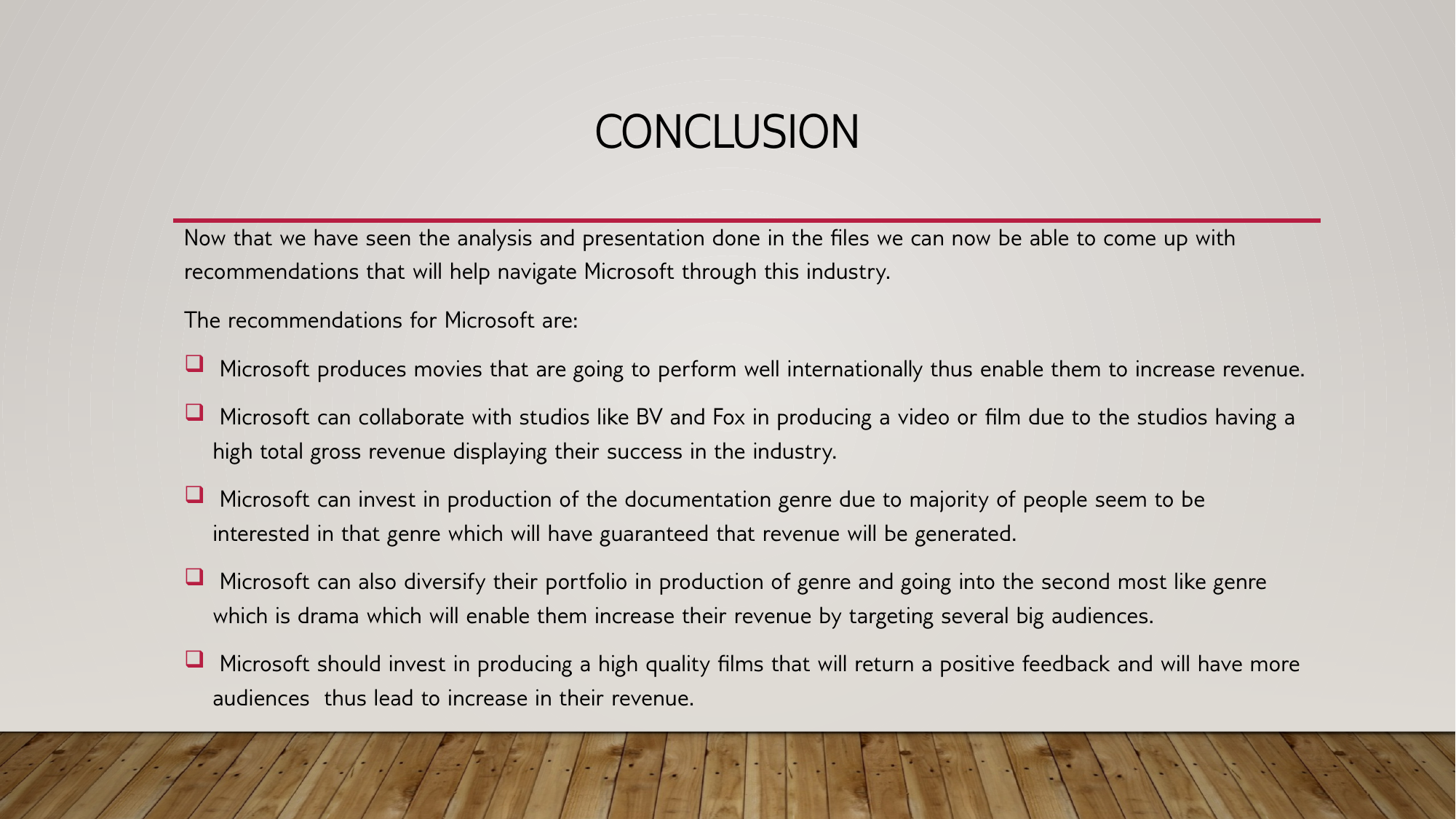

# Conclusion
Now that we have seen the analysis and presentation done in the files we can now be able to come up with recommendations that will help navigate Microsoft through this industry.
The recommendations for Microsoft are:
 Microsoft produces movies that are going to perform well internationally thus enable them to increase revenue.
 Microsoft can collaborate with studios like BV and Fox in producing a video or film due to the studios having a high total gross revenue displaying their success in the industry.
 Microsoft can invest in production of the documentation genre due to majority of people seem to be interested in that genre which will have guaranteed that revenue will be generated.
 Microsoft can also diversify their portfolio in production of genre and going into the second most like genre which is drama which will enable them increase their revenue by targeting several big audiences.
 Microsoft should invest in producing a high quality films that will return a positive feedback and will have more audiences  thus lead to increase in their revenue.